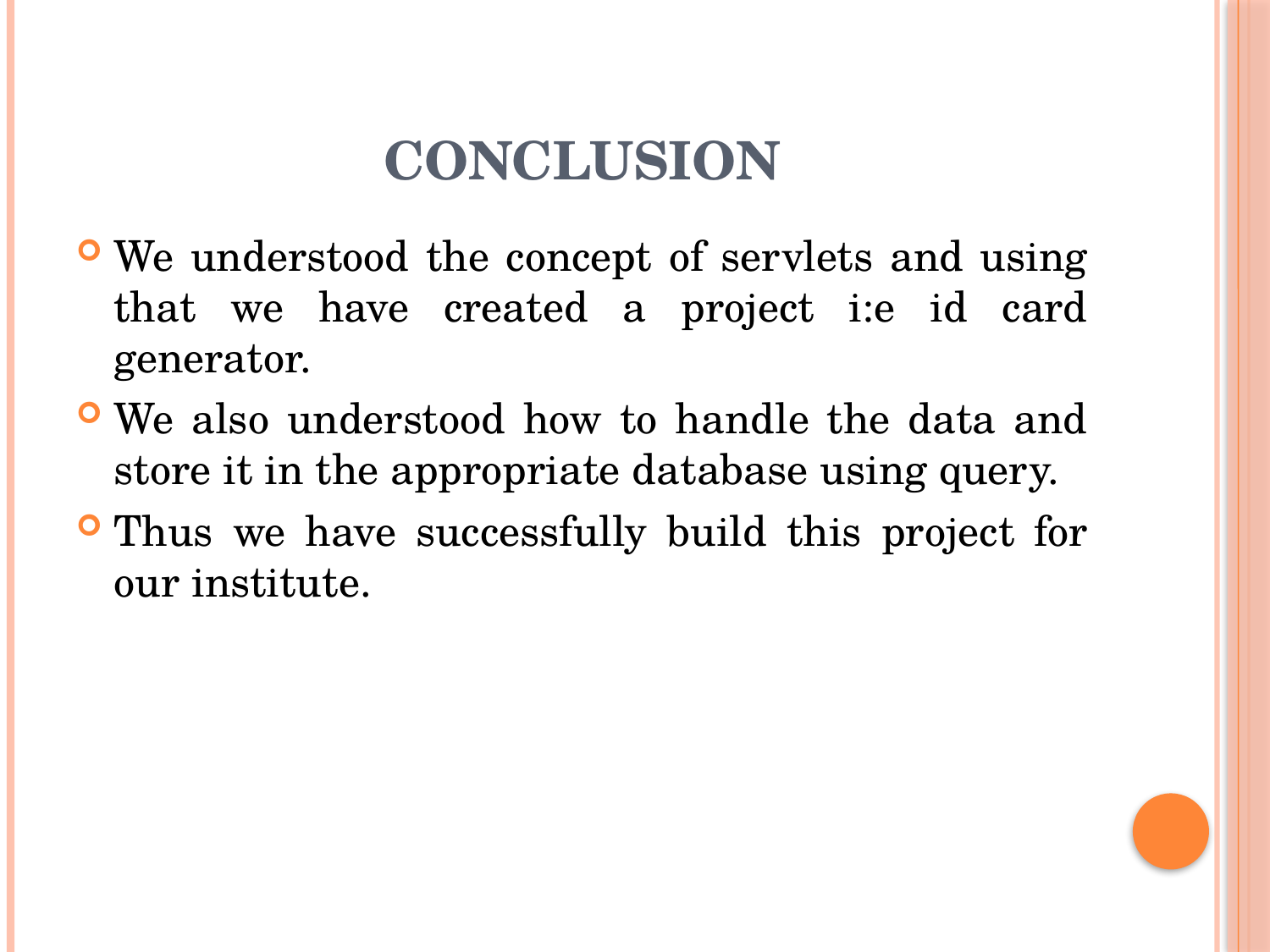

# conclusion
We understood the concept of servlets and using that we have created a project i:e id card generator.
We also understood how to handle the data and store it in the appropriate database using query.
Thus we have successfully build this project for our institute.